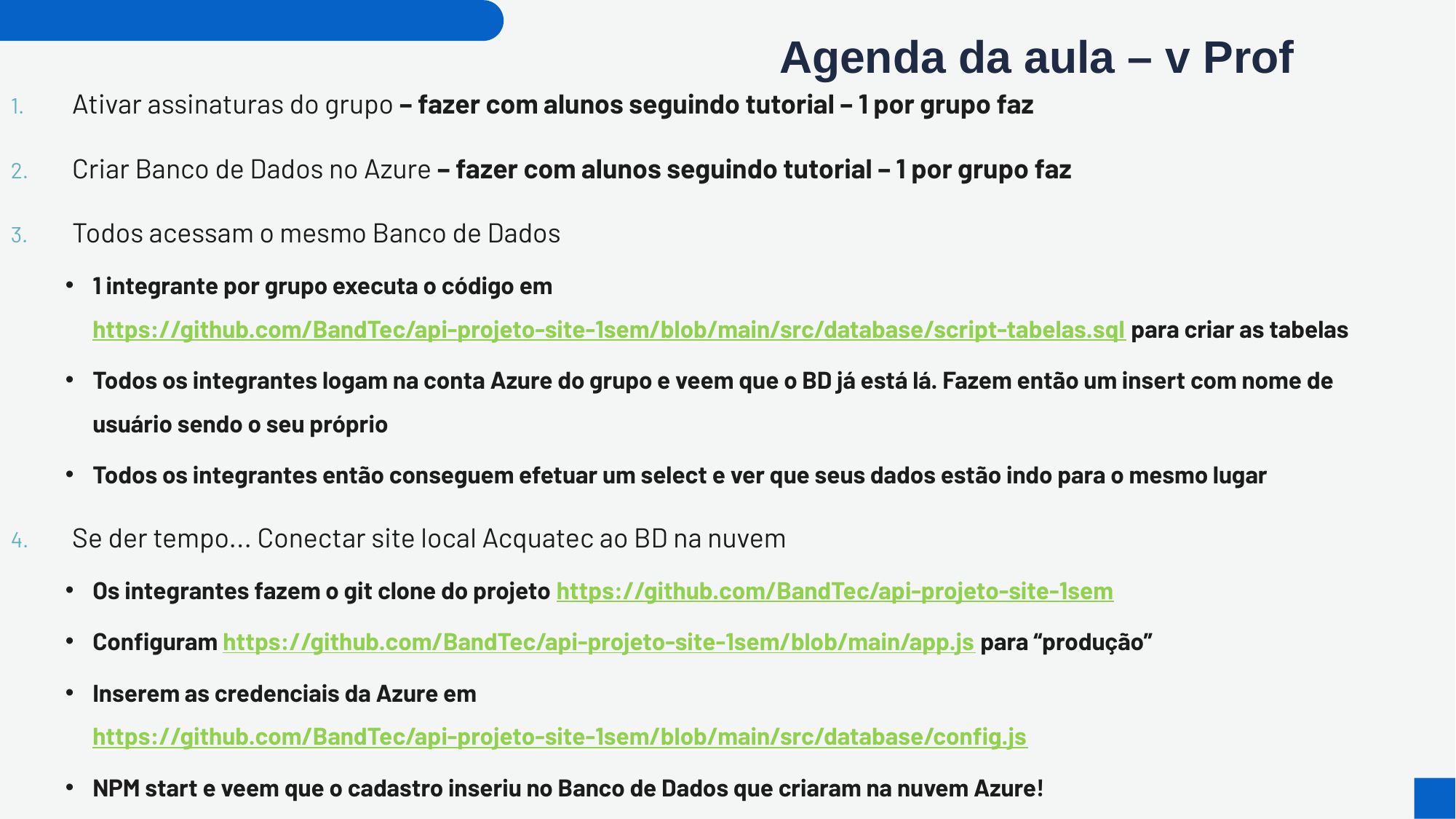

# Agenda da aula – v Prof
Ativar assinaturas do grupo – fazer com alunos seguindo tutorial – 1 por grupo faz
Criar Banco de Dados no Azure – fazer com alunos seguindo tutorial – 1 por grupo faz
Todos acessam o mesmo Banco de Dados
1 integrante por grupo executa o código em https://github.com/BandTec/api-projeto-site-1sem/blob/main/src/database/script-tabelas.sql para criar as tabelas
Todos os integrantes logam na conta Azure do grupo e veem que o BD já está lá. Fazem então um insert com nome de usuário sendo o seu próprio
Todos os integrantes então conseguem efetuar um select e ver que seus dados estão indo para o mesmo lugar
Se der tempo... Conectar site local Acquatec ao BD na nuvem
Os integrantes fazem o git clone do projeto https://github.com/BandTec/api-projeto-site-1sem
Configuram https://github.com/BandTec/api-projeto-site-1sem/blob/main/app.js para “produção”
Inserem as credenciais da Azure em https://github.com/BandTec/api-projeto-site-1sem/blob/main/src/database/config.js
NPM start e veem que o cadastro inseriu no Banco de Dados que criaram na nuvem Azure!